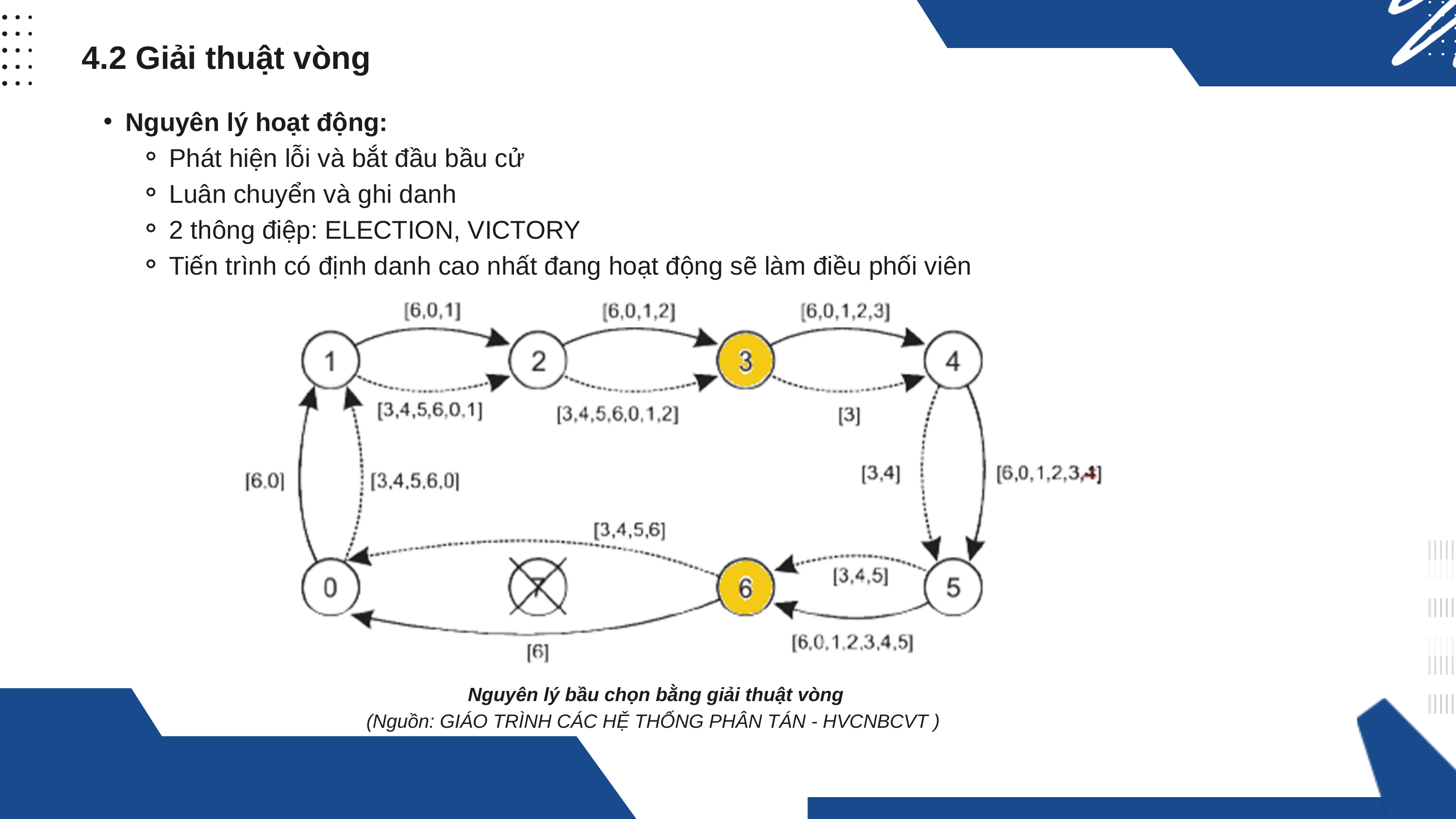

4.2 Giải thuật vòng
Nguyên lý hoạt động:
Phát hiện lỗi và bắt đầu bầu cử
Luân chuyển và ghi danh
2 thông điệp: ELECTION, VICTORY
Tiến trình có định danh cao nhất đang hoạt động sẽ làm điều phối viên

Nguyên lý bầu chọn bằng giải thuật vòng
(Nguồn: GIÁO TRÌNH CÁC HỆ THỐNG PHÂN TÁN - HVCNBCVT )